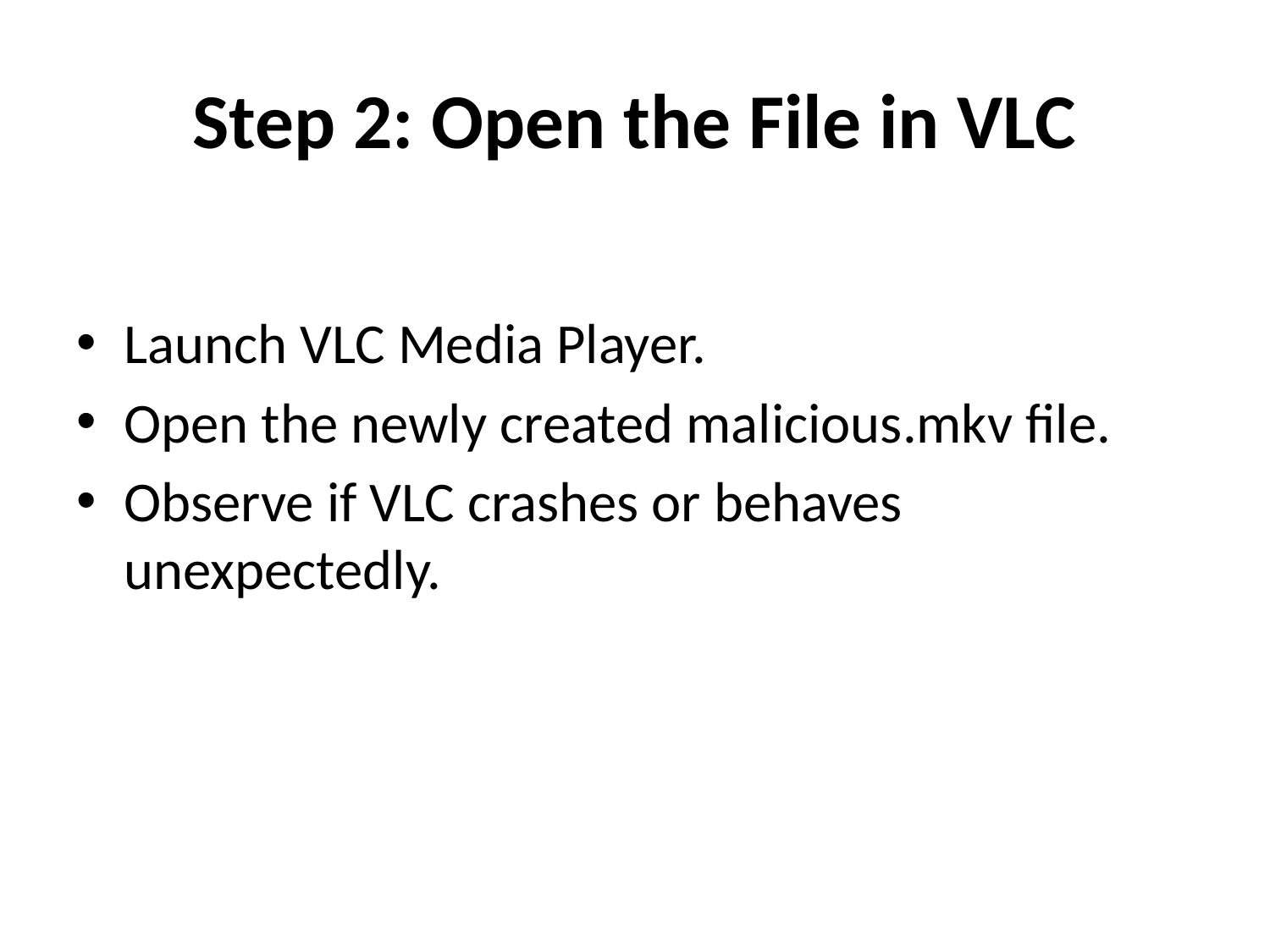

# Step 2: Open the File in VLC

Launch VLC Media Player.
Open the newly created malicious.mkv file.
Observe if VLC crashes or behaves unexpectedly.